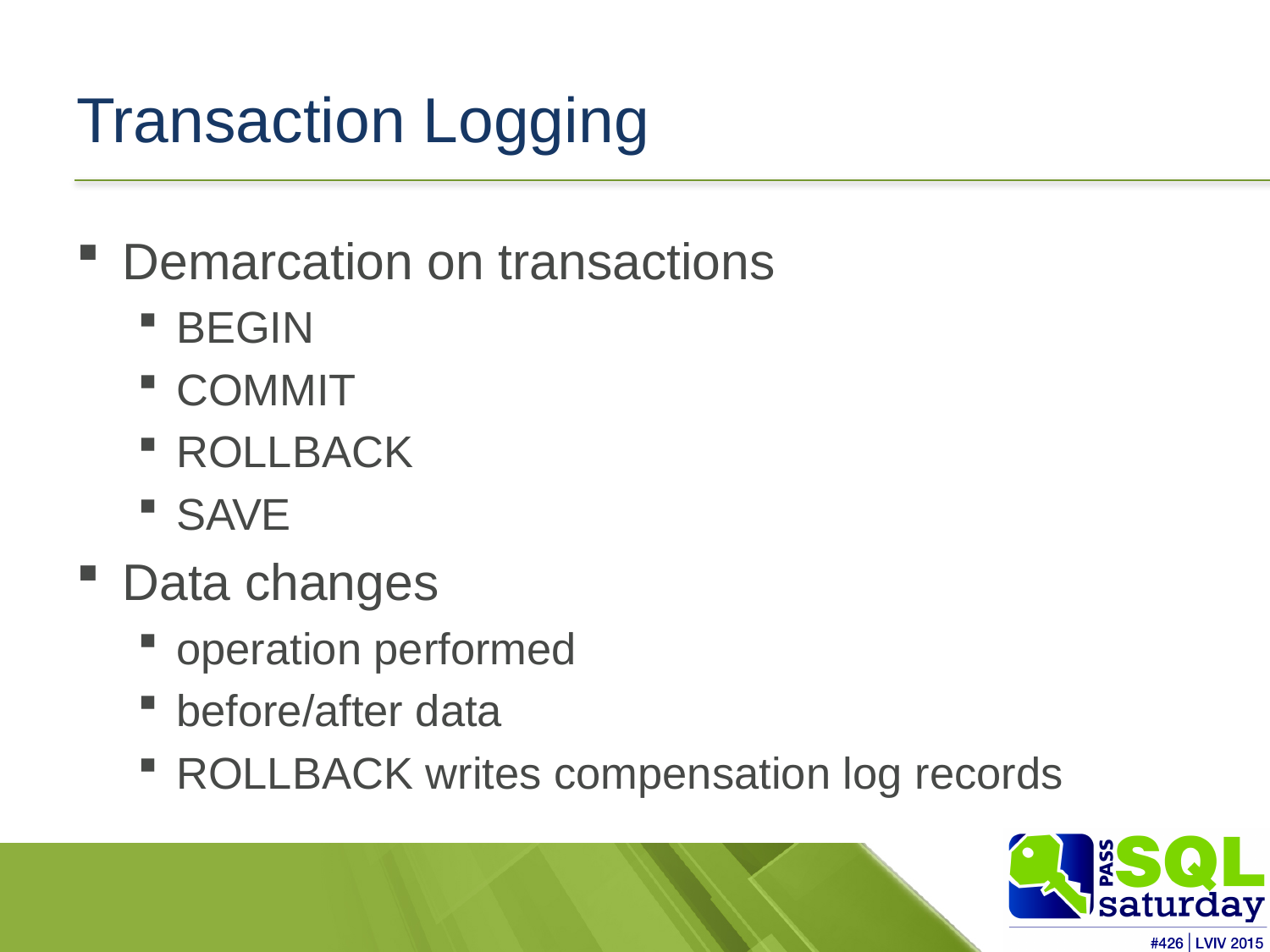

# Transaction Logging
Demarcation on transactions
BEGIN
COMMIT
ROLLBACK
SAVE
Data changes
operation performed
before/after data
ROLLBACK writes compensation log records